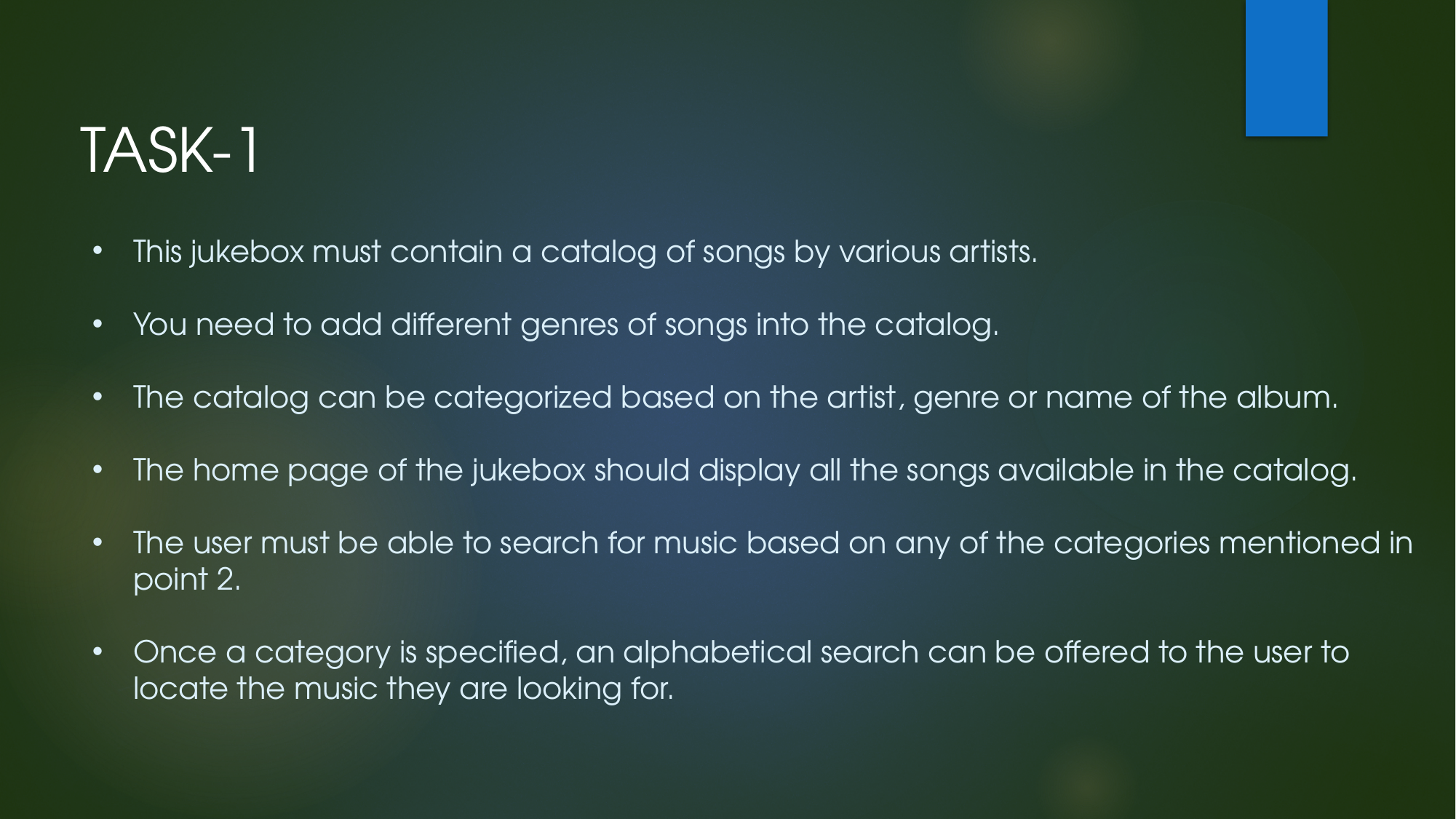

TASK-1
This jukebox must contain a catalog of songs by various artists.

You need to add different genres of songs into the catalog.

The catalog can be categorized based on the artist, genre or name of the album.

The home page of the jukebox should display all the songs available in the catalog.

The user must be able to search for music based on any of the categories mentioned in point 2.

Once a category is specified, an alphabetical search can be offered to the user to locate the music they are looking for.